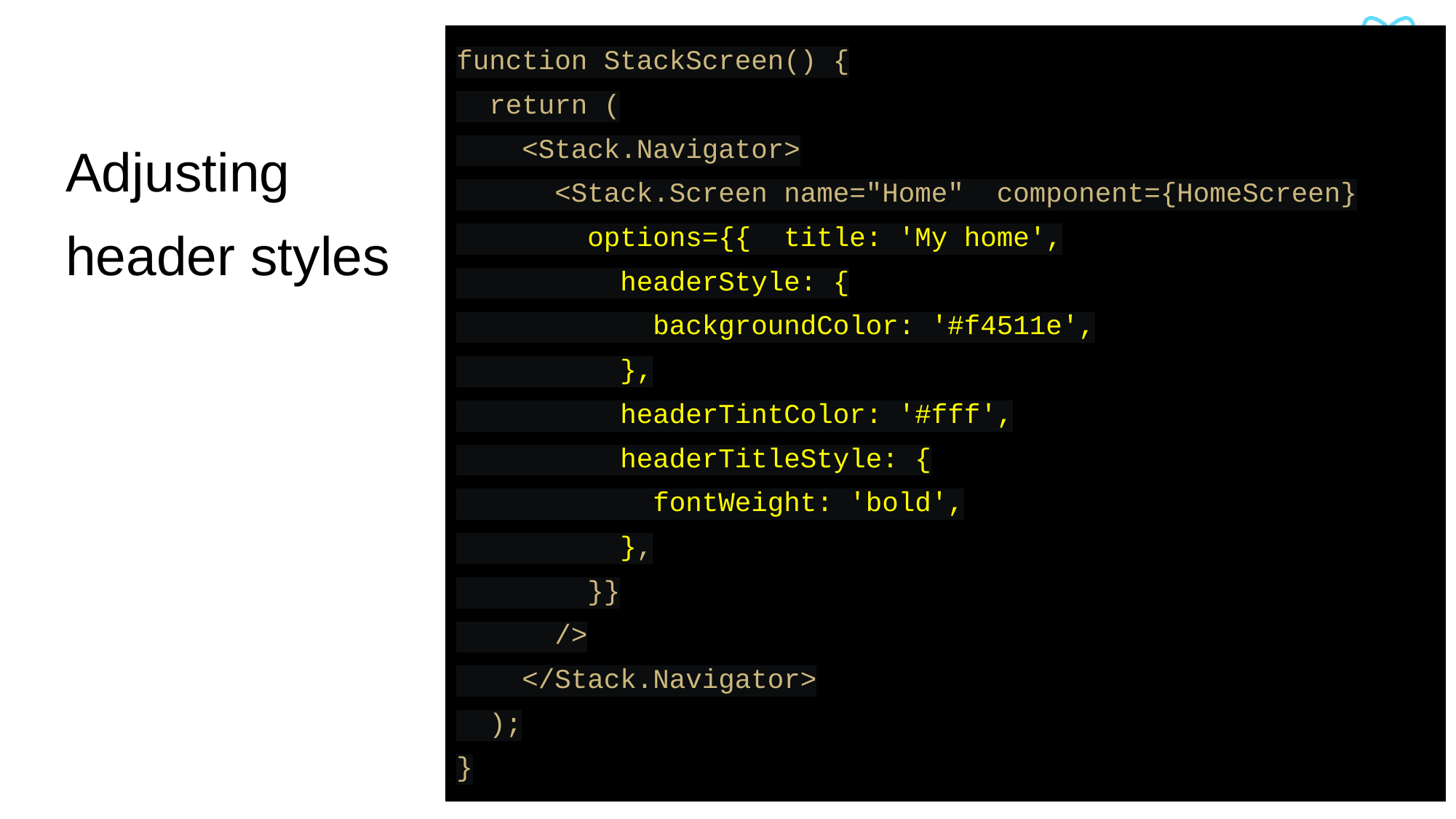

function StackScreen() {
  return (
    <Stack.Navigator>
      <Stack.Screen name="Home"  component={HomeScreen}
        options={{  title: 'My home',
          headerStyle: {
            backgroundColor: '#f4511e',
          },
          headerTintColor: '#fff',
          headerTitleStyle: {
            fontWeight: 'bold',
          },
        }}
      />
    </Stack.Navigator>
  );
}
# Adjusting header styles